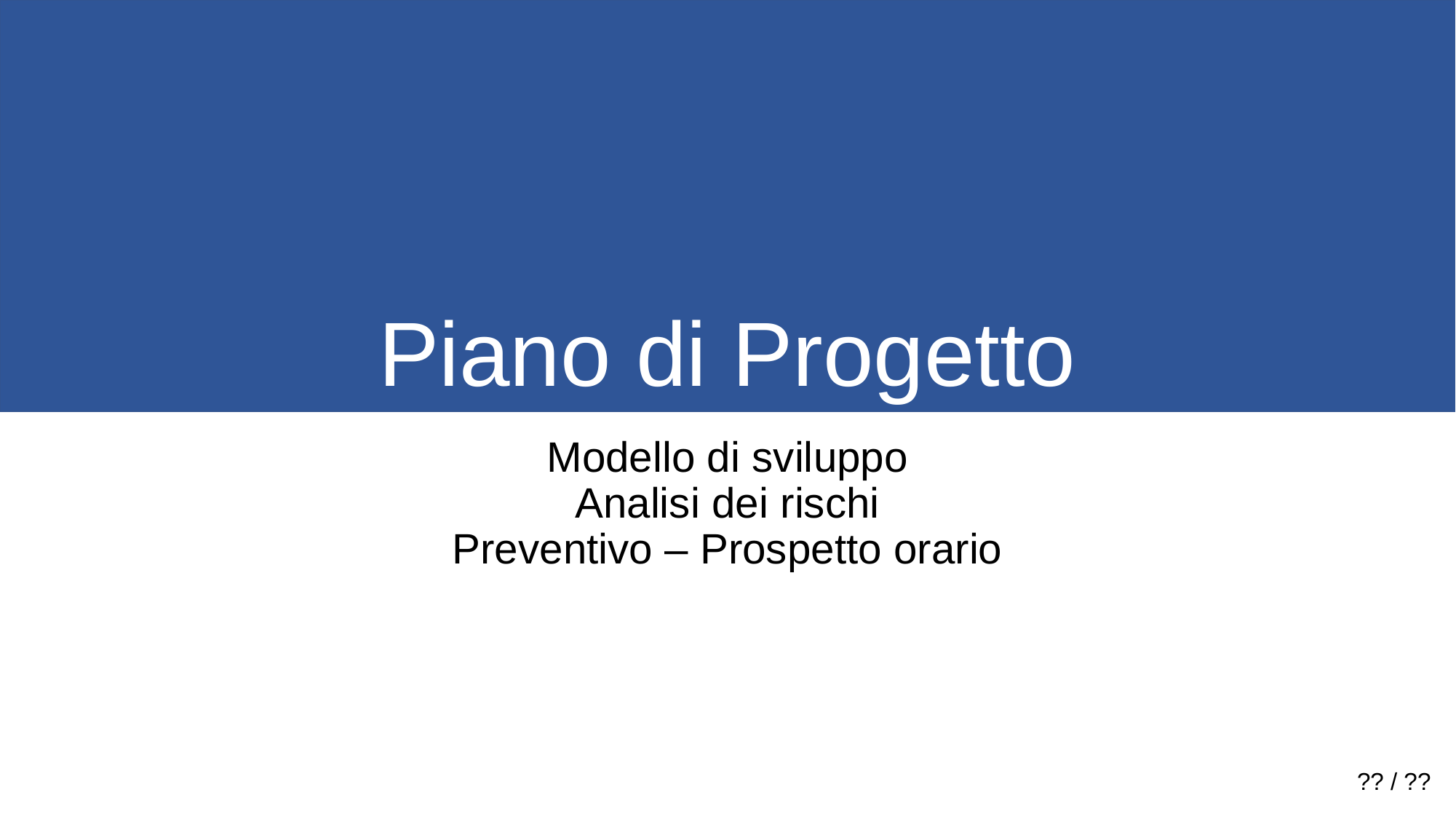

# Piano di Progetto
Modello di sviluppo
Analisi dei rischi
Preventivo – Prospetto orario
?? / ??